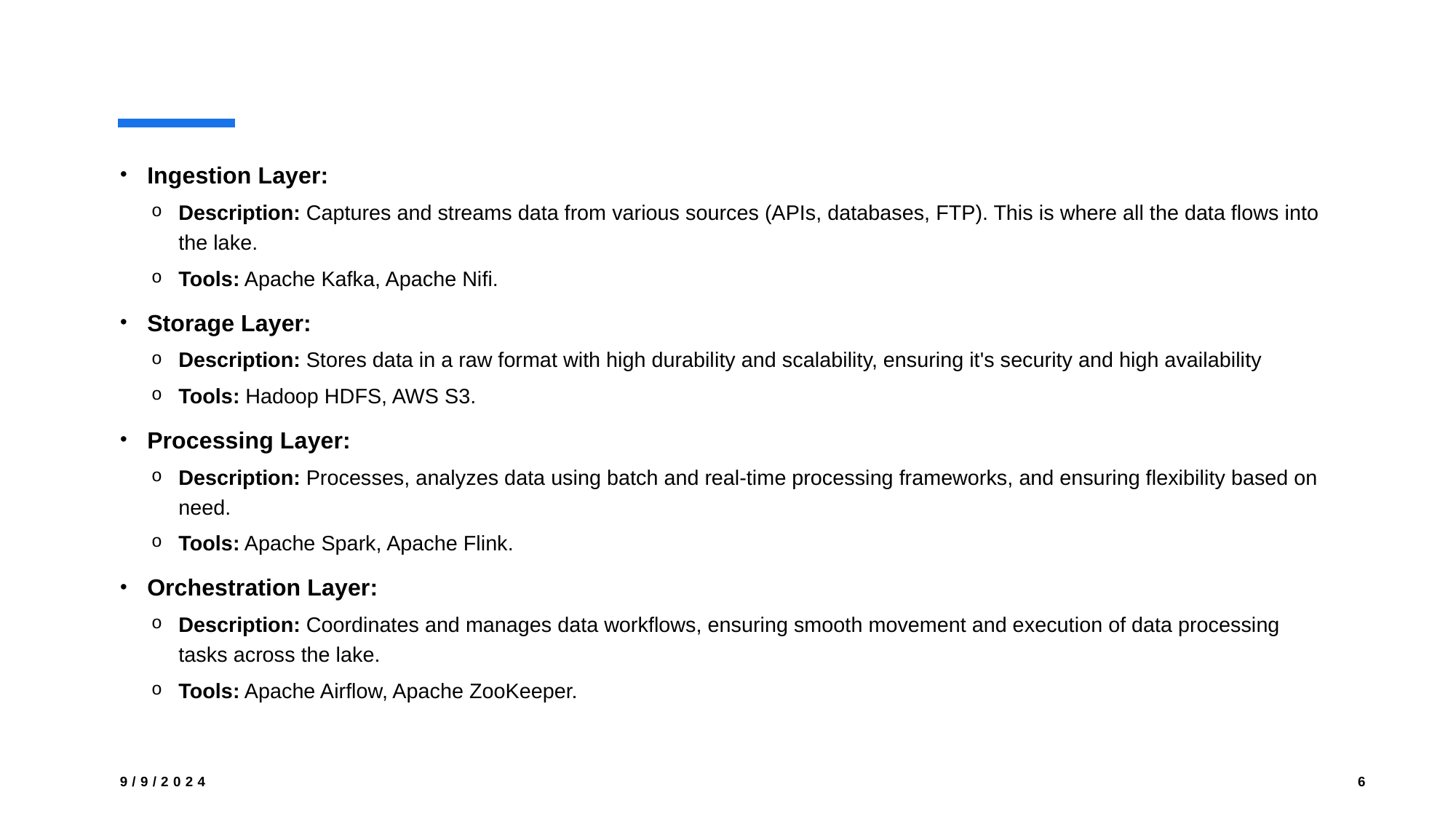

Ingestion Layer:
Description: Captures and streams data from various sources (APIs, databases, FTP). This is where all the data flows into the lake.
Tools: Apache Kafka, Apache Nifi.
Storage Layer:
Description: Stores data in a raw format with high durability and scalability, ensuring it's security and high availability
Tools: Hadoop HDFS, AWS S3.
Processing Layer:
Description: Processes, analyzes data using batch and real-time processing frameworks, and ensuring flexibility based on need.
Tools: Apache Spark, Apache Flink.
Orchestration Layer:
Description: Coordinates and manages data workflows, ensuring smooth movement and execution of data processing tasks across the lake.
Tools: Apache Airflow, Apache ZooKeeper.
9/9/2024

6